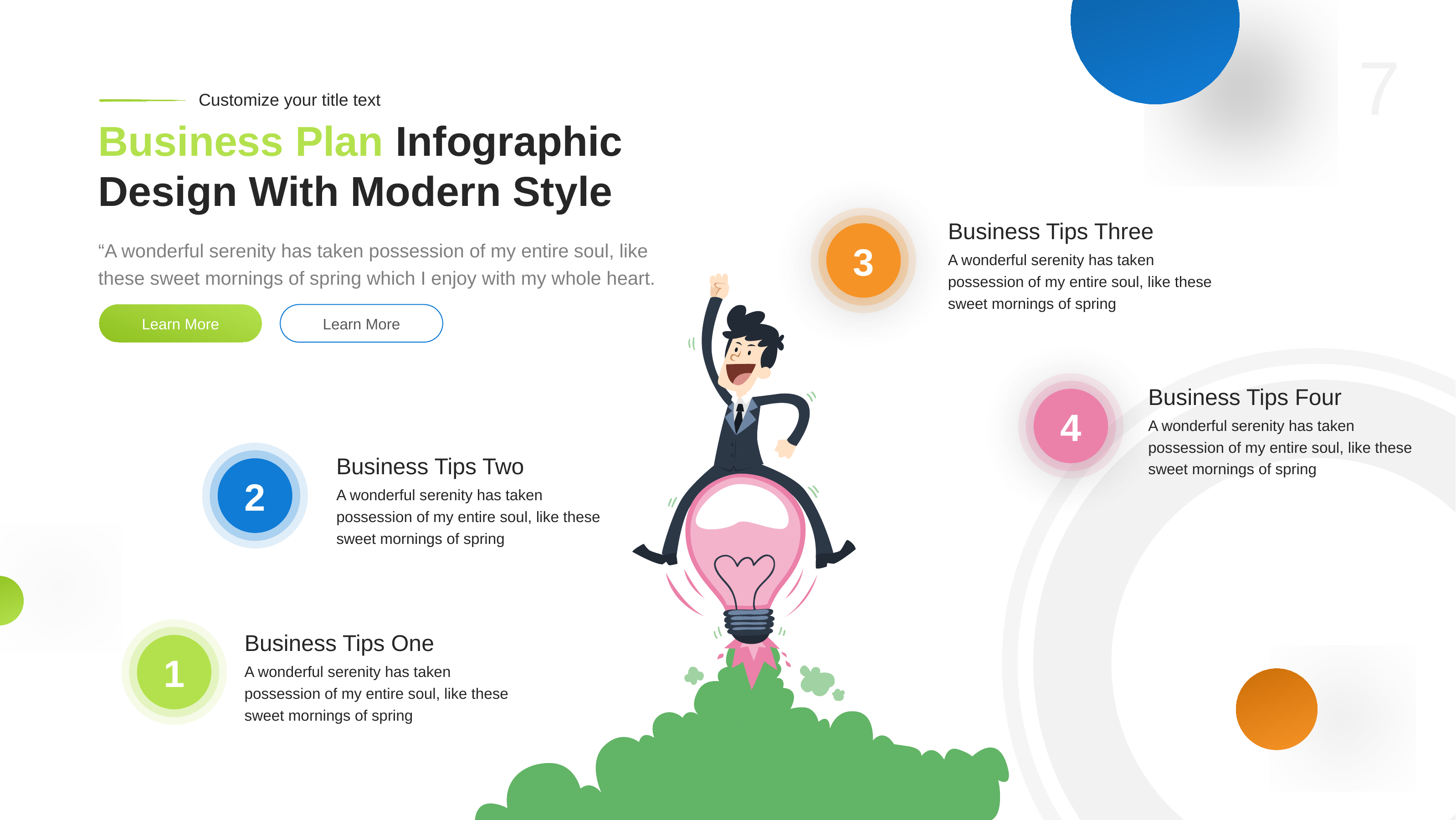

Customize your title text

Business Plan Infographic Design With Modern Style

Business Tips Three

3
“A wonderful serenity has taken possession of my entire soul, like these sweet mornings of spring which I enjoy with my whole heart.
A wonderful serenity has taken possession of my entire soul, like these sweet mornings of spring

Learn More
Learn More

Business Tips Four

4

A wonderful serenity has taken possession of my entire soul, like these sweet mornings of spring

Business Tips Two

2

A wonderful serenity has taken possession of my entire soul, like these sweet mornings of spring

Business Tips One

1

A wonderful serenity has taken possession of my entire soul, like these sweet mornings of spring